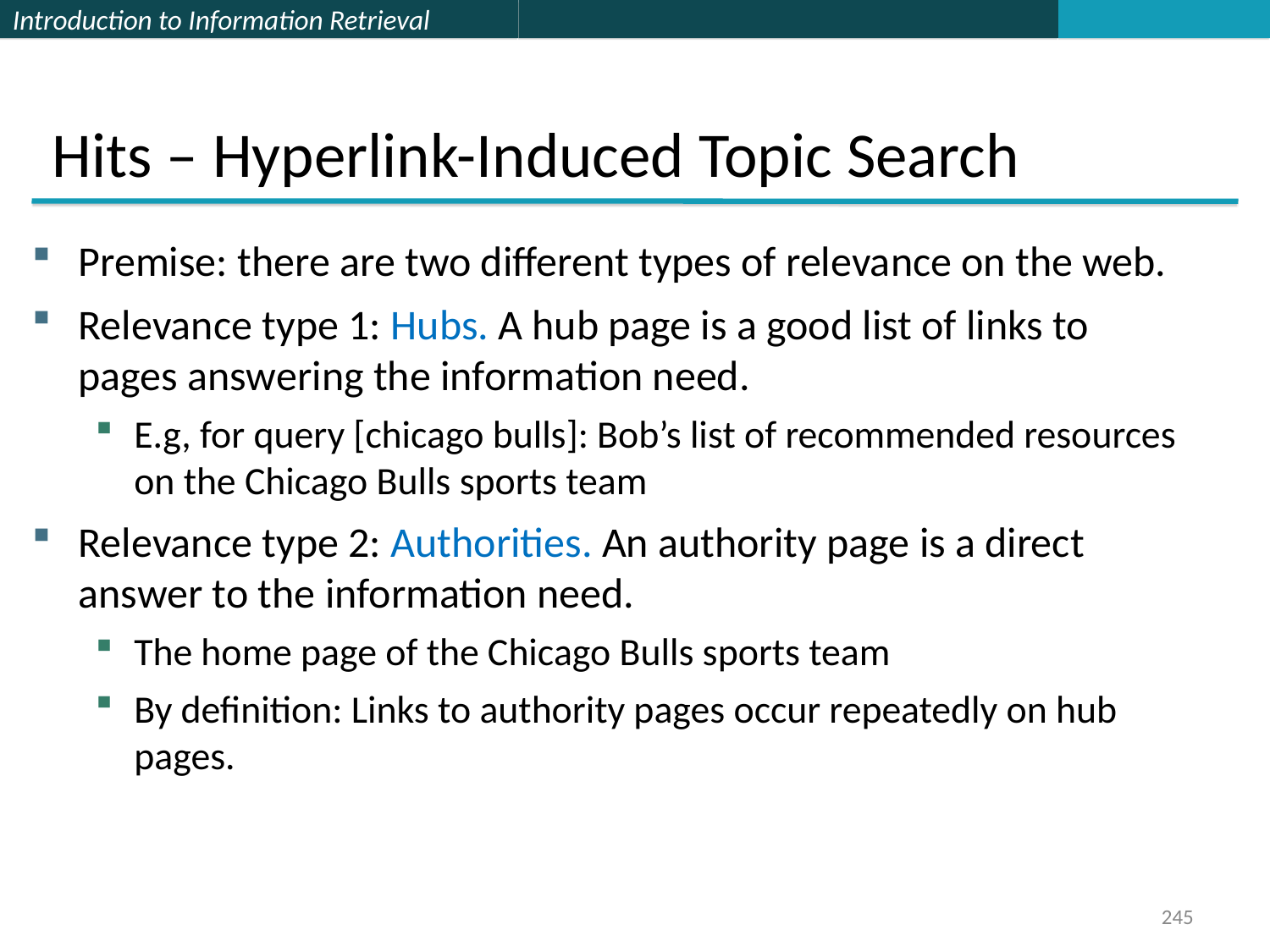

Hits – Hyperlink-Induced Topic Search
Premise: there are two different types of relevance on the web.
Relevance type 1: Hubs. A hub page is a good list of links to pages answering the information need.
E.g, for query [chicago bulls]: Bob’s list of recommended resources on the Chicago Bulls sports team
Relevance type 2: Authorities. An authority page is a direct answer to the information need.
The home page of the Chicago Bulls sports team
By definition: Links to authority pages occur repeatedly on hub pages.

245